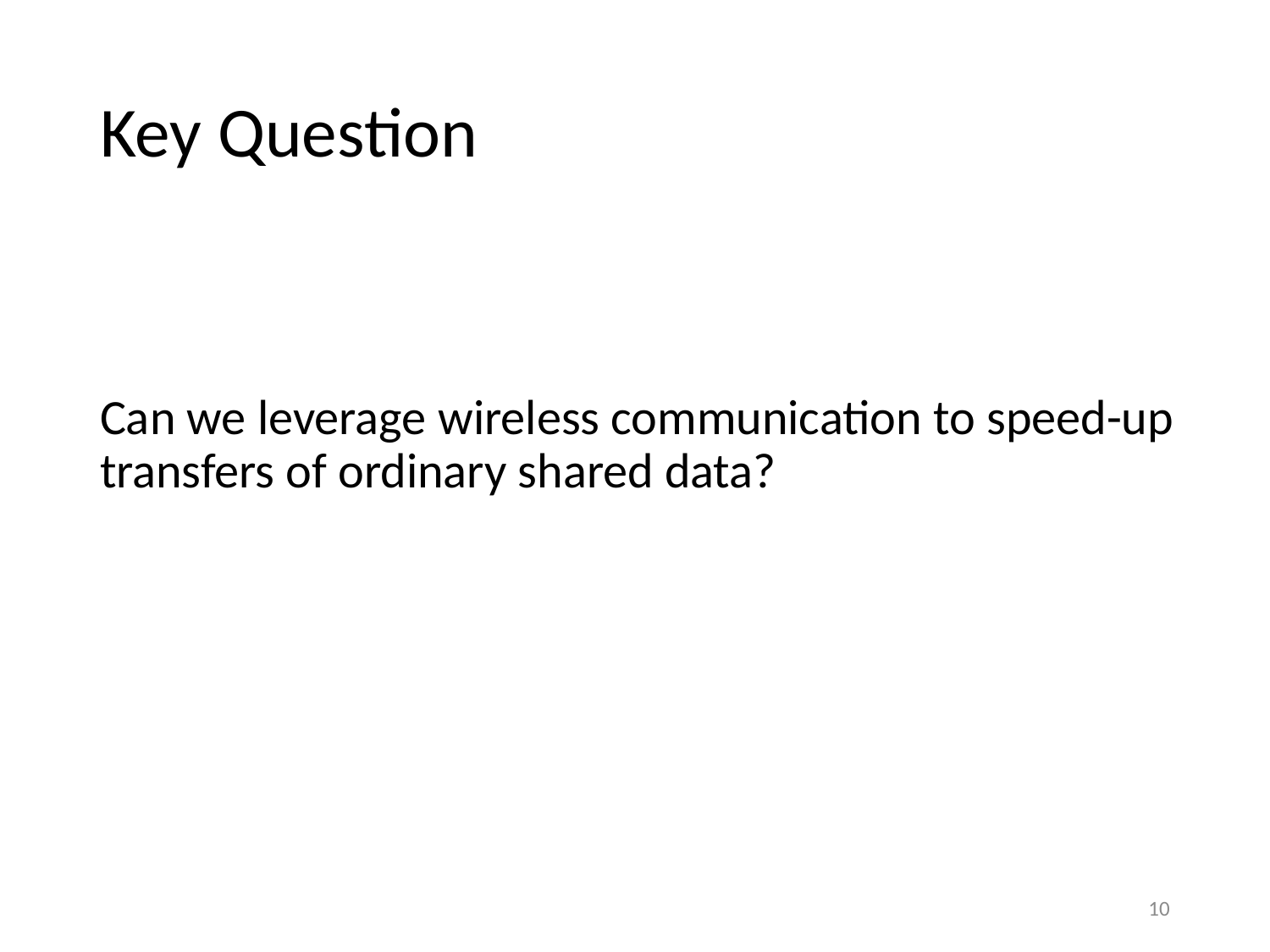

Key Question
# Can we leverage wireless communication to speed-up transfers of ordinary shared data?
10